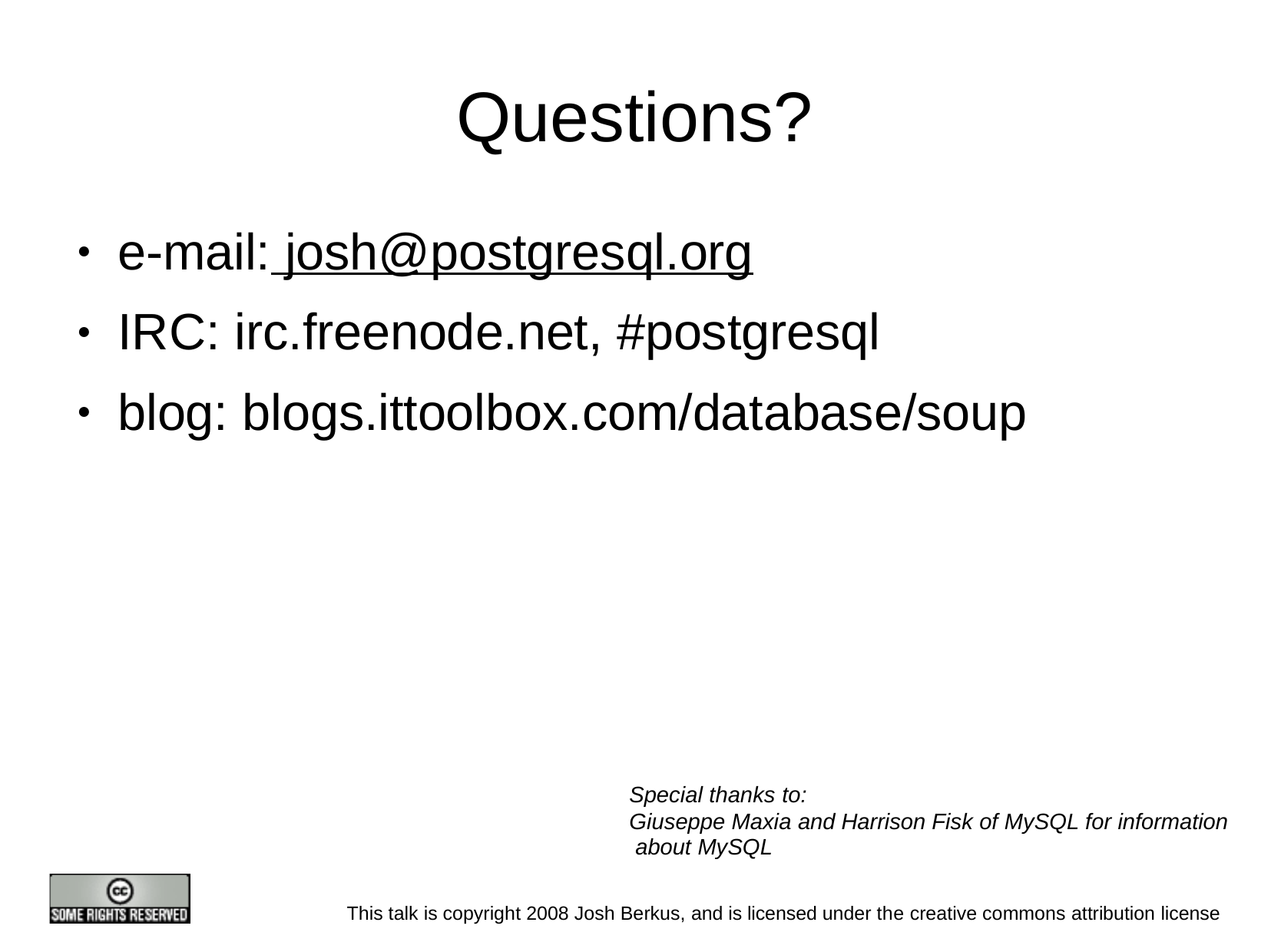

# Questions?
e-mail: josh@postgresql.org
IRC: irc.freenode.net, #postgresql
blog: blogs.ittoolbox.com/database/soup
●
●
●
Special thanks to:
Giuseppe Maxia and Harrison Fisk of MySQL for information  about MySQL

This talk is copyright 2008 Josh Berkus, and is licensed under the creative commons attribution license